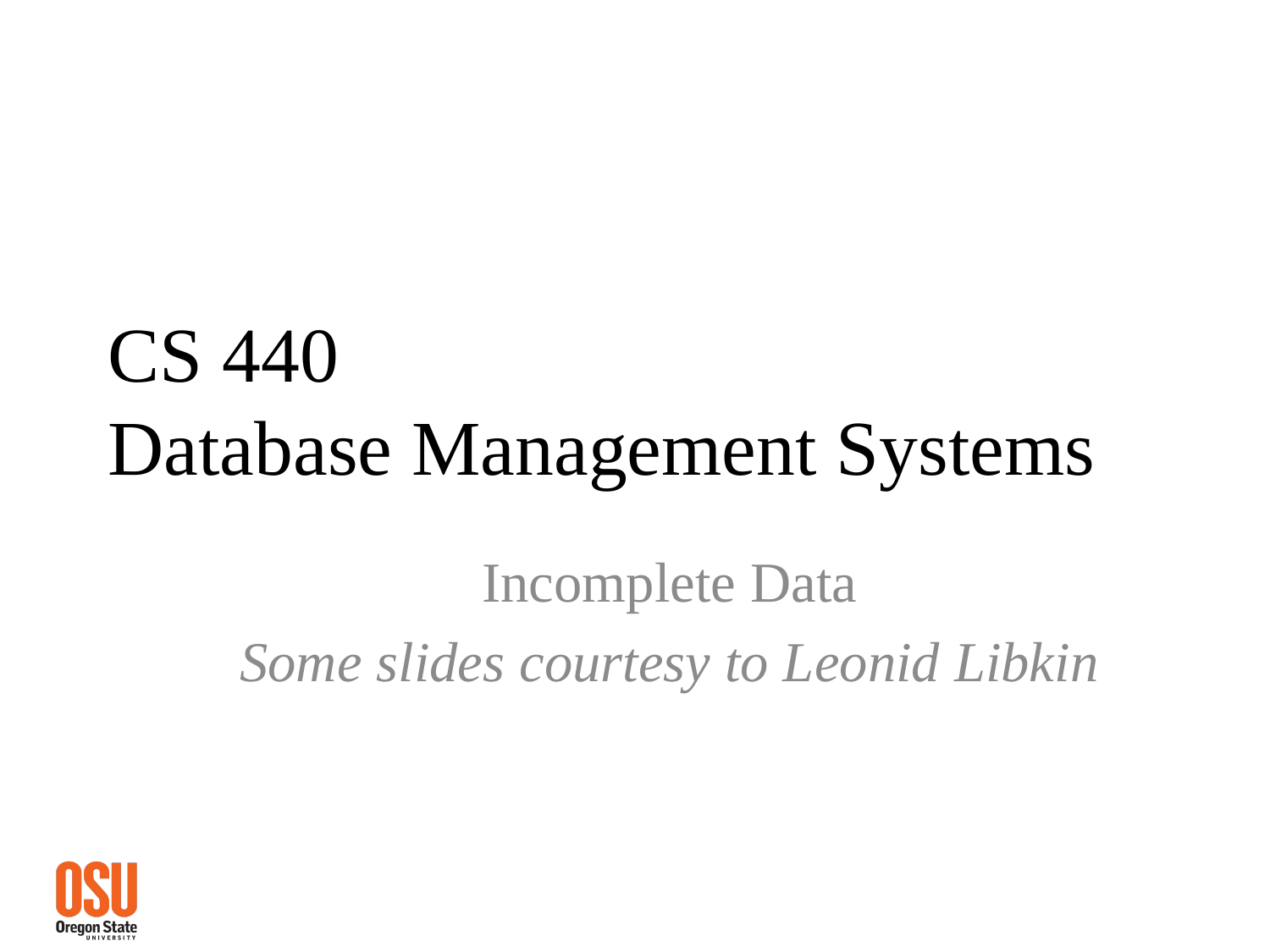

# CS 440 Database Management Systems
Incomplete Data
Some slides courtesy to Leonid Libkin